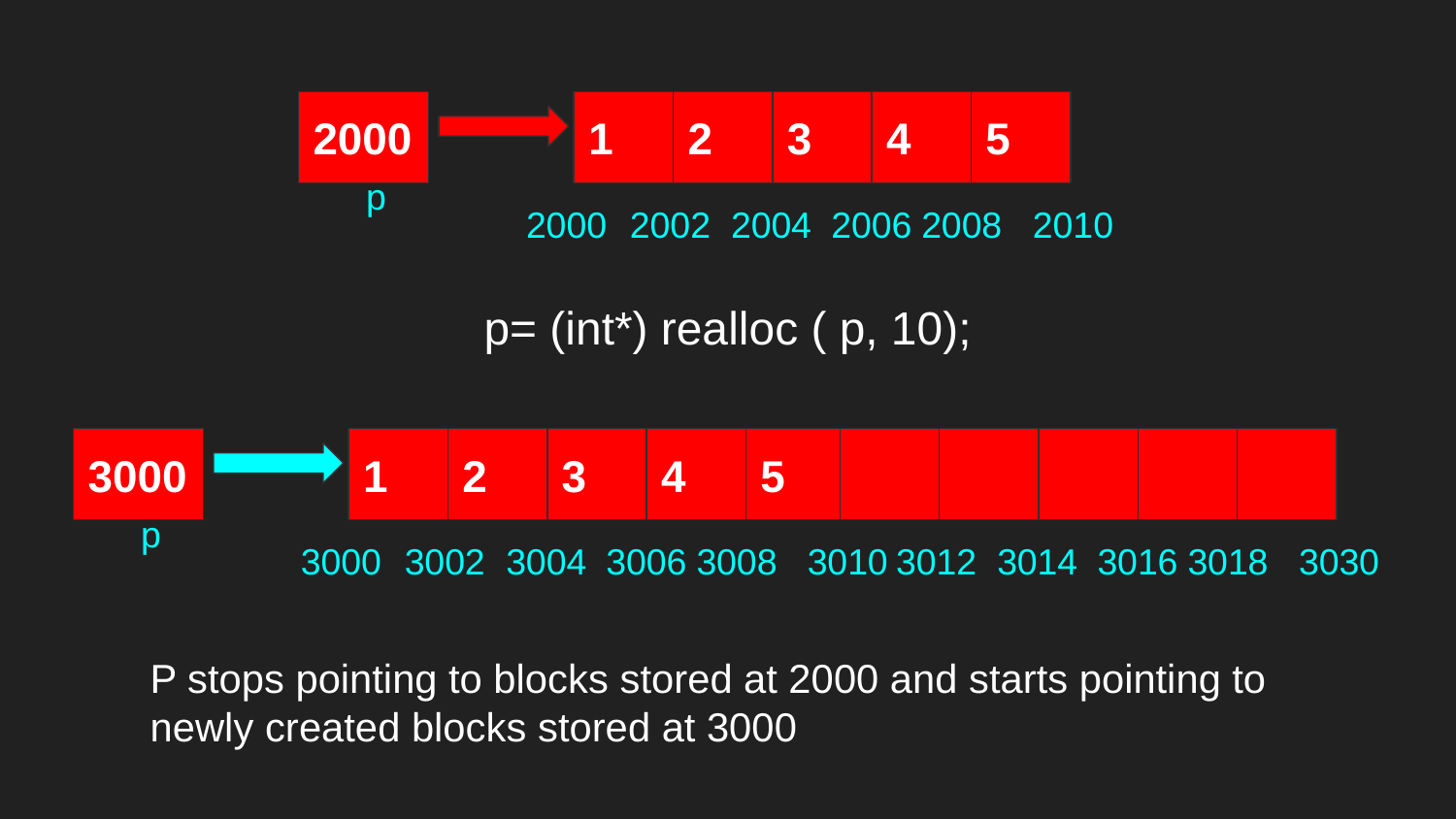

2000
1
2
3
4
5

   p
2000
2002
2004
2006
2008

2010
p= (int*) realloc ( p, 10);
3000
1
2
3
4
5

   p
3000
3002
3004
3006
3008

3010

3012
3014
3016
3018

3030
P stops pointing to blocks stored at 2000 and starts pointing to newly created blocks stored at 3000